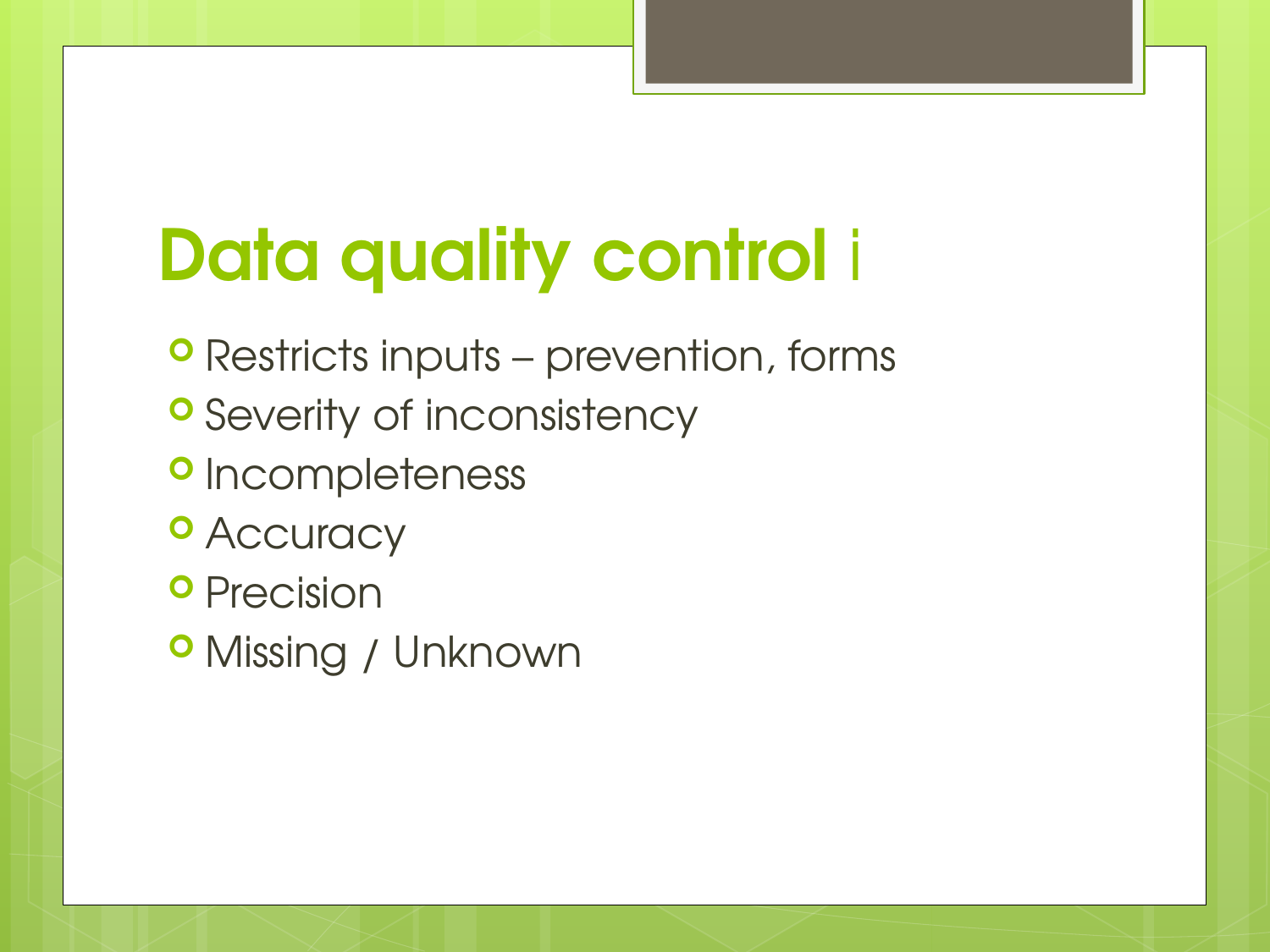

# Data quality control i
Restricts inputs – prevention, forms
Severity of inconsistency
Incompleteness
Accuracy
Precision
Missing / Unknown